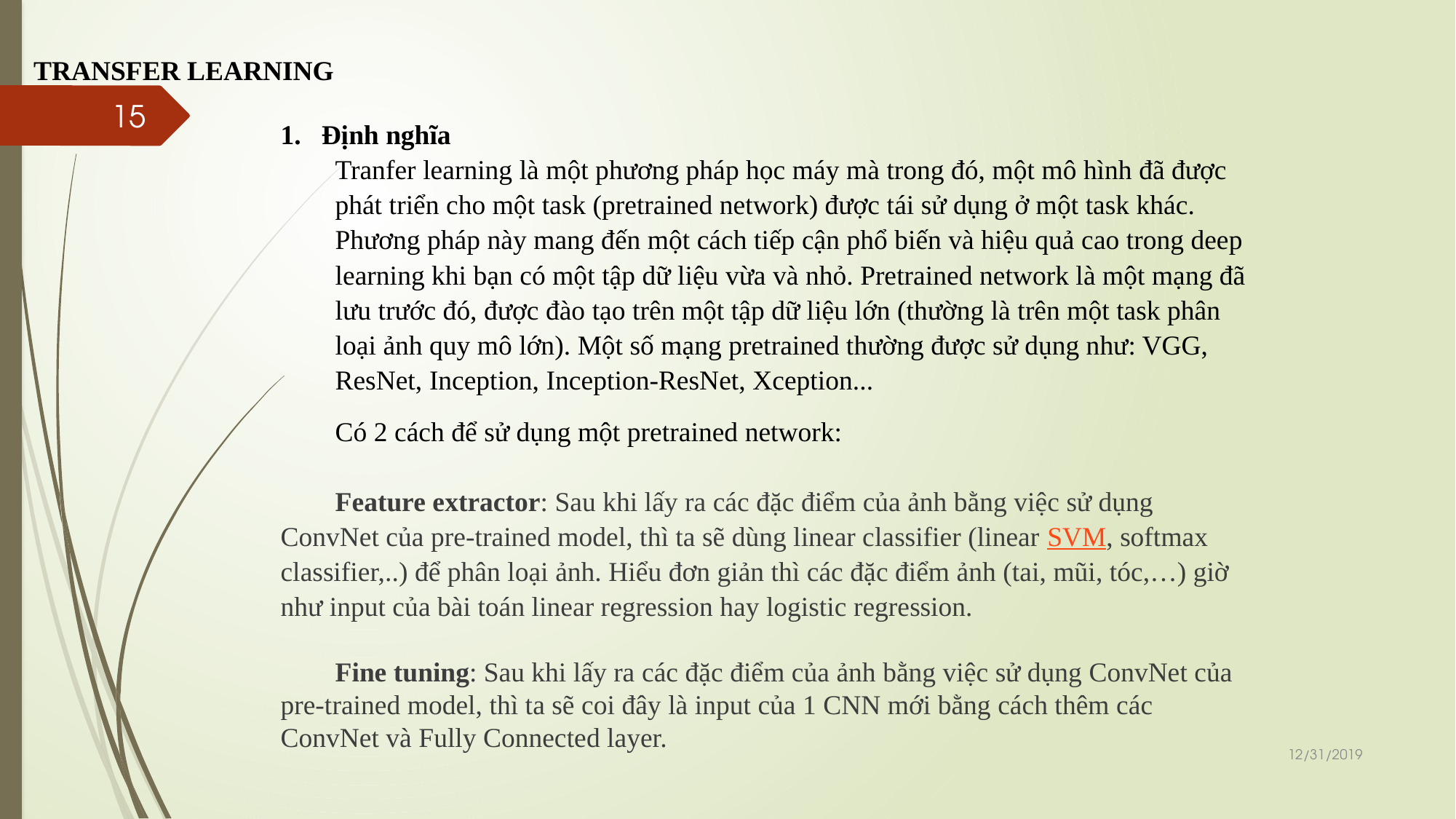

TRANSFER LEARNING
15
Định nghĩa
Tranfer learning là một phương pháp học máy mà trong đó, một mô hình đã được phát triển cho một task (pretrained network) được tái sử dụng ở một task khác. Phương pháp này mang đến một cách tiếp cận phổ biến và hiệu quả cao trong deep learning khi bạn có một tập dữ liệu vừa và nhỏ. Pretrained network là một mạng đã lưu trước đó, được đào tạo trên một tập dữ liệu lớn (thường là trên một task phân loại ảnh quy mô lớn). Một số mạng pretrained thường được sử dụng như: VGG, ResNet, Inception, Inception-ResNet, Xception...
Có 2 cách để sử dụng một pretrained network:
Feature extractor: Sau khi lấy ra các đặc điểm của ảnh bằng việc sử dụng ConvNet của pre-trained model, thì ta sẽ dùng linear classifier (linear SVM, softmax classifier,..) để phân loại ảnh. Hiểu đơn giản thì các đặc điểm ảnh (tai, mũi, tóc,…) giờ như input của bài toán linear regression hay logistic regression.

Fine tuning: Sau khi lấy ra các đặc điểm của ảnh bằng việc sử dụng ConvNet của pre-trained model, thì ta sẽ coi đây là input của 1 CNN mới bằng cách thêm các ConvNet và Fully Connected layer.
12/31/2019